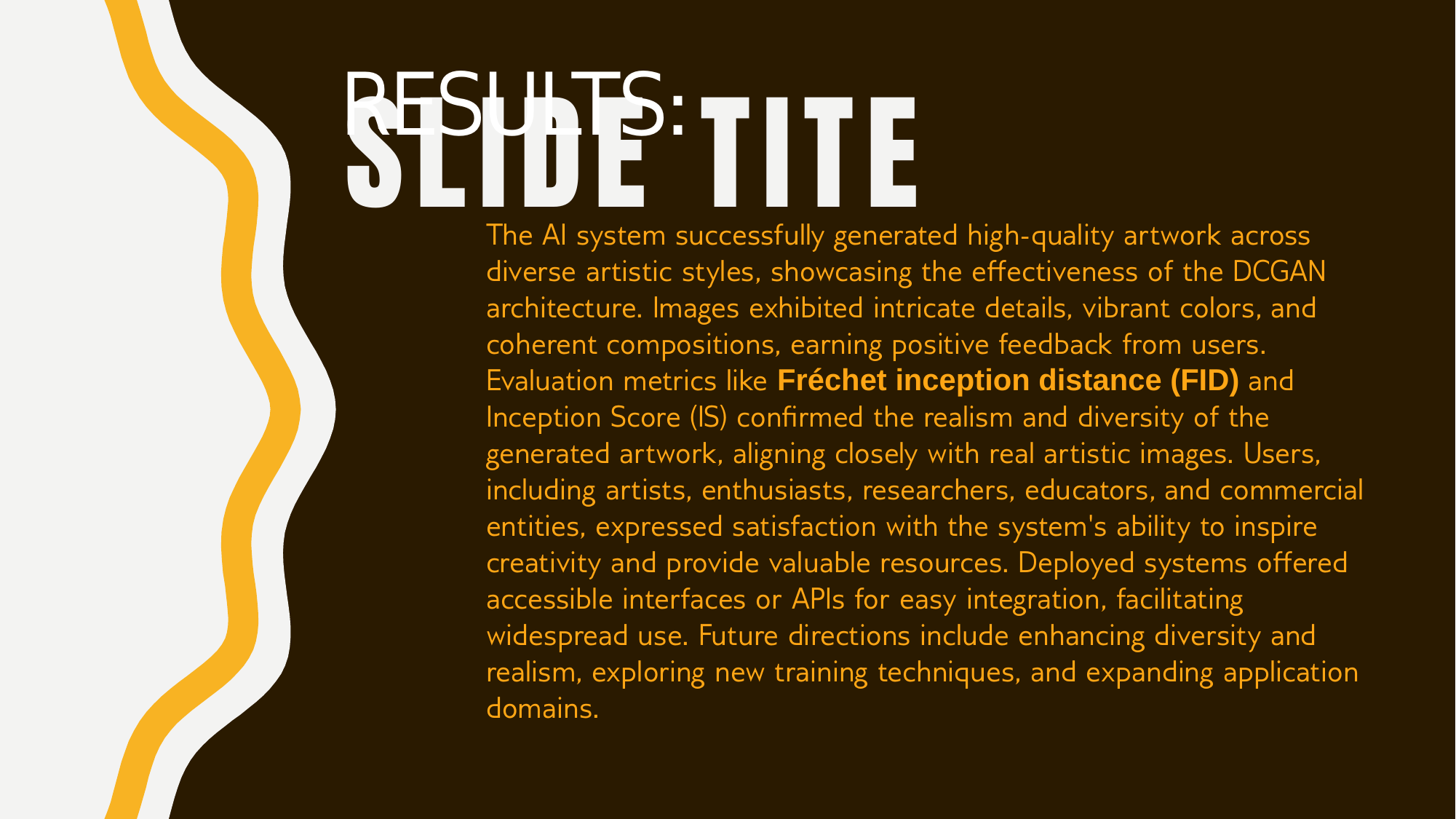

RESULTS:
# Slide Tite
The AI system successfully generated high-quality artwork across diverse artistic styles, showcasing the effectiveness of the DCGAN architecture. Images exhibited intricate details, vibrant colors, and coherent compositions, earning positive feedback from users. Evaluation metrics like Fréchet inception distance (FID) and Inception Score (IS) confirmed the realism and diversity of the generated artwork, aligning closely with real artistic images. Users, including artists, enthusiasts, researchers, educators, and commercial entities, expressed satisfaction with the system's ability to inspire creativity and provide valuable resources. Deployed systems offered accessible interfaces or APIs for easy integration, facilitating widespread use. Future directions include enhancing diversity and realism, exploring new training techniques, and expanding application domains.